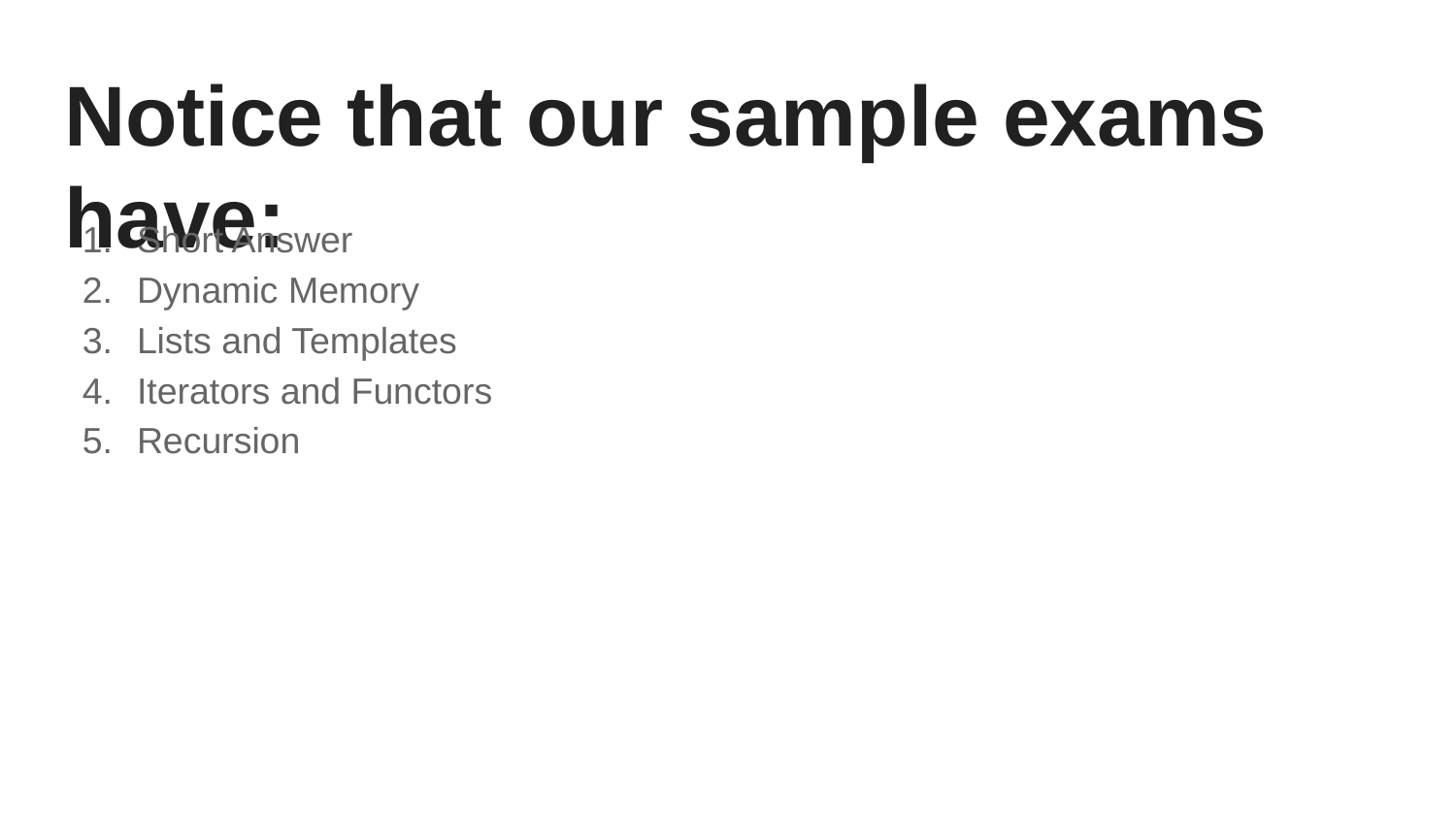

# Notice that our sample exams have:
Short Answer
Dynamic Memory
Lists and Templates
Iterators and Functors
Recursion